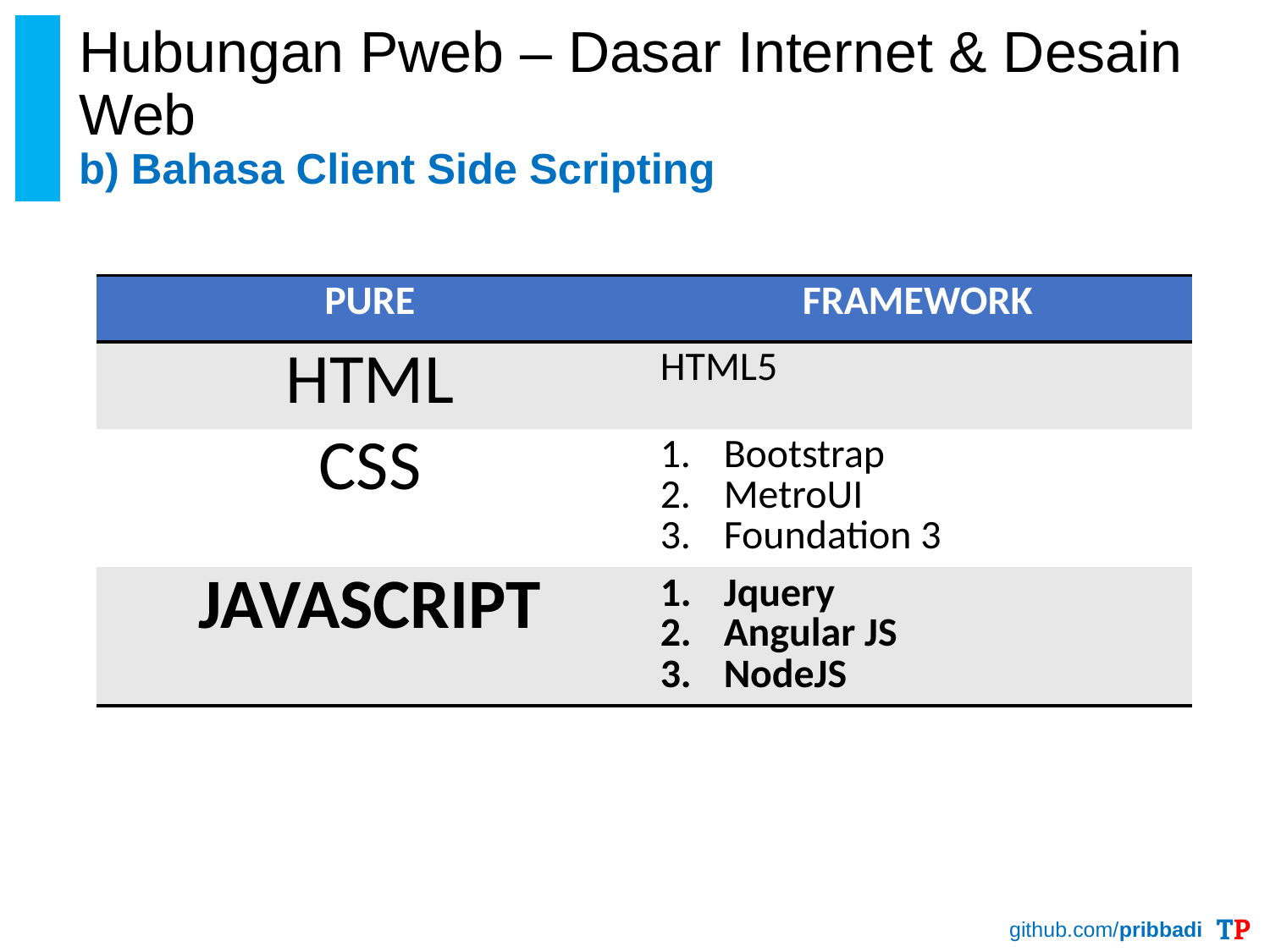

# Hubungan Pweb – Dasar Internet & Desain Web b) Bahasa Client Side Scripting
| PURE | FRAMEWORK |
| --- | --- |
| HTML | HTML5 |
| CSS | Bootstrap MetroUI Foundation 3 |
| JAVASCRIPT | Jquery Angular JS NodeJS |